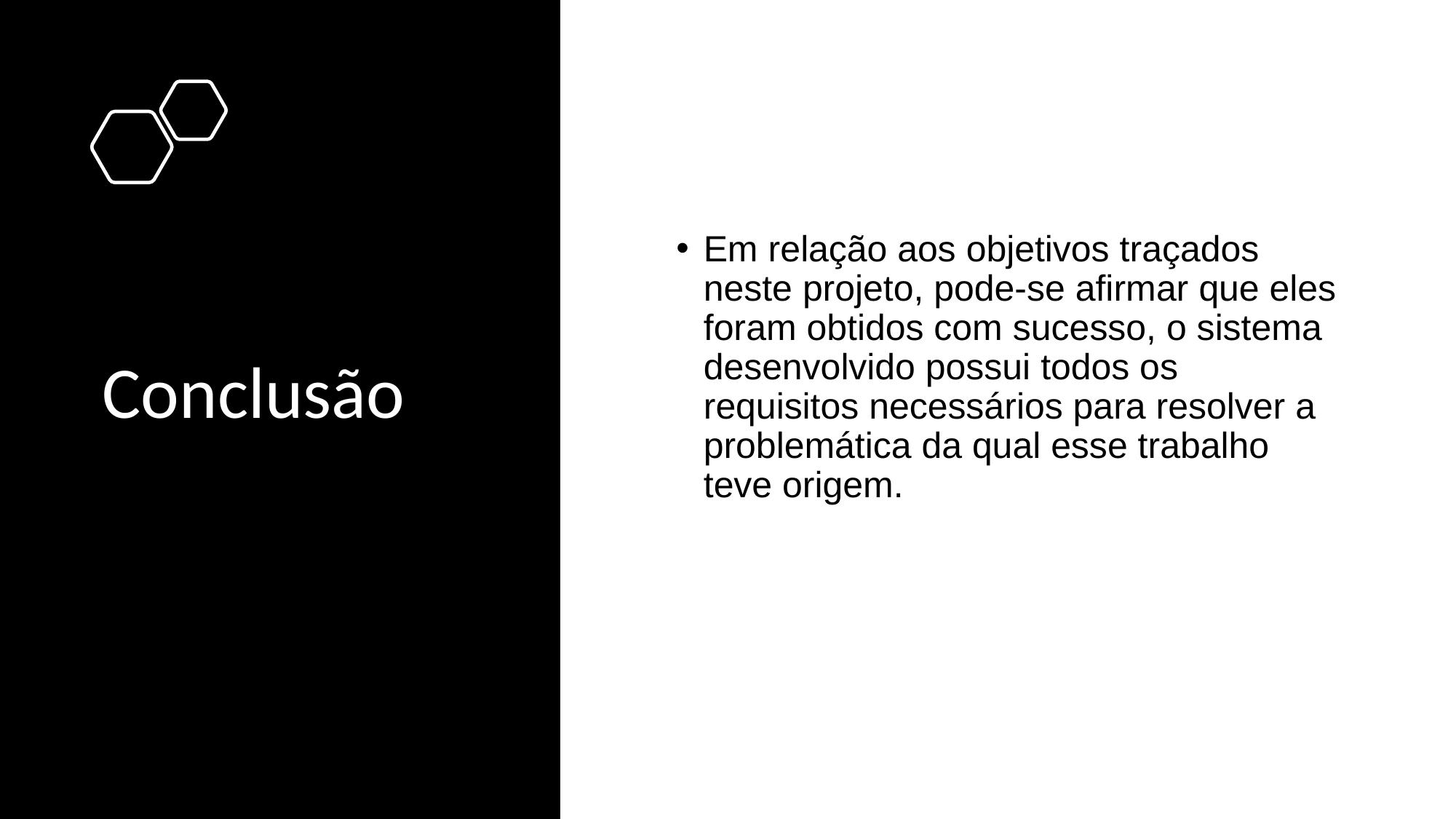

# Conclusão
Em relação aos objetivos traçados neste projeto, pode-se afirmar que eles foram obtidos com sucesso, o sistema desenvolvido possui todos os requisitos necessários para resolver a problemática da qual esse trabalho teve origem.